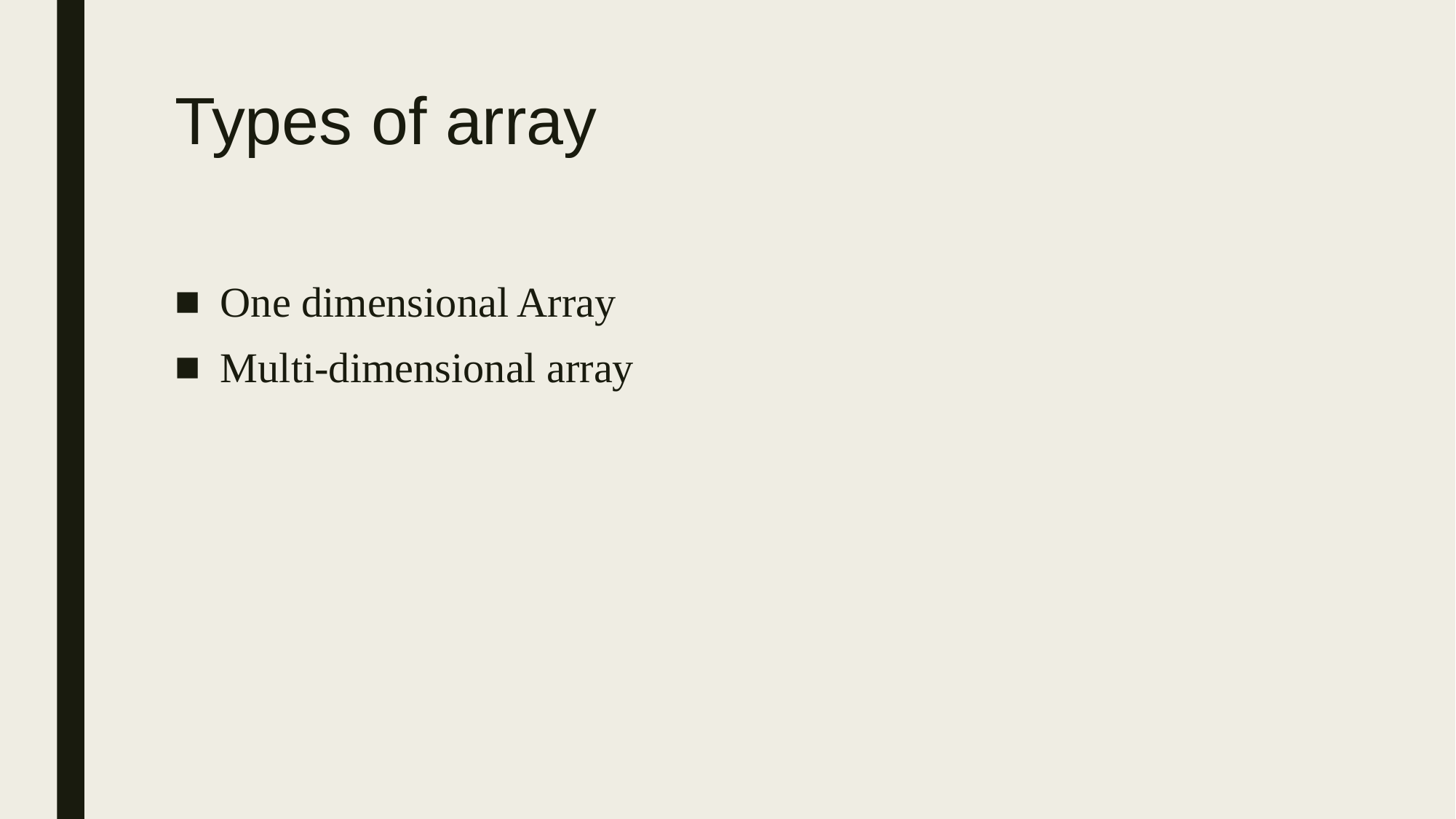

# Types of array
One dimensional Array
Multi-dimensional array